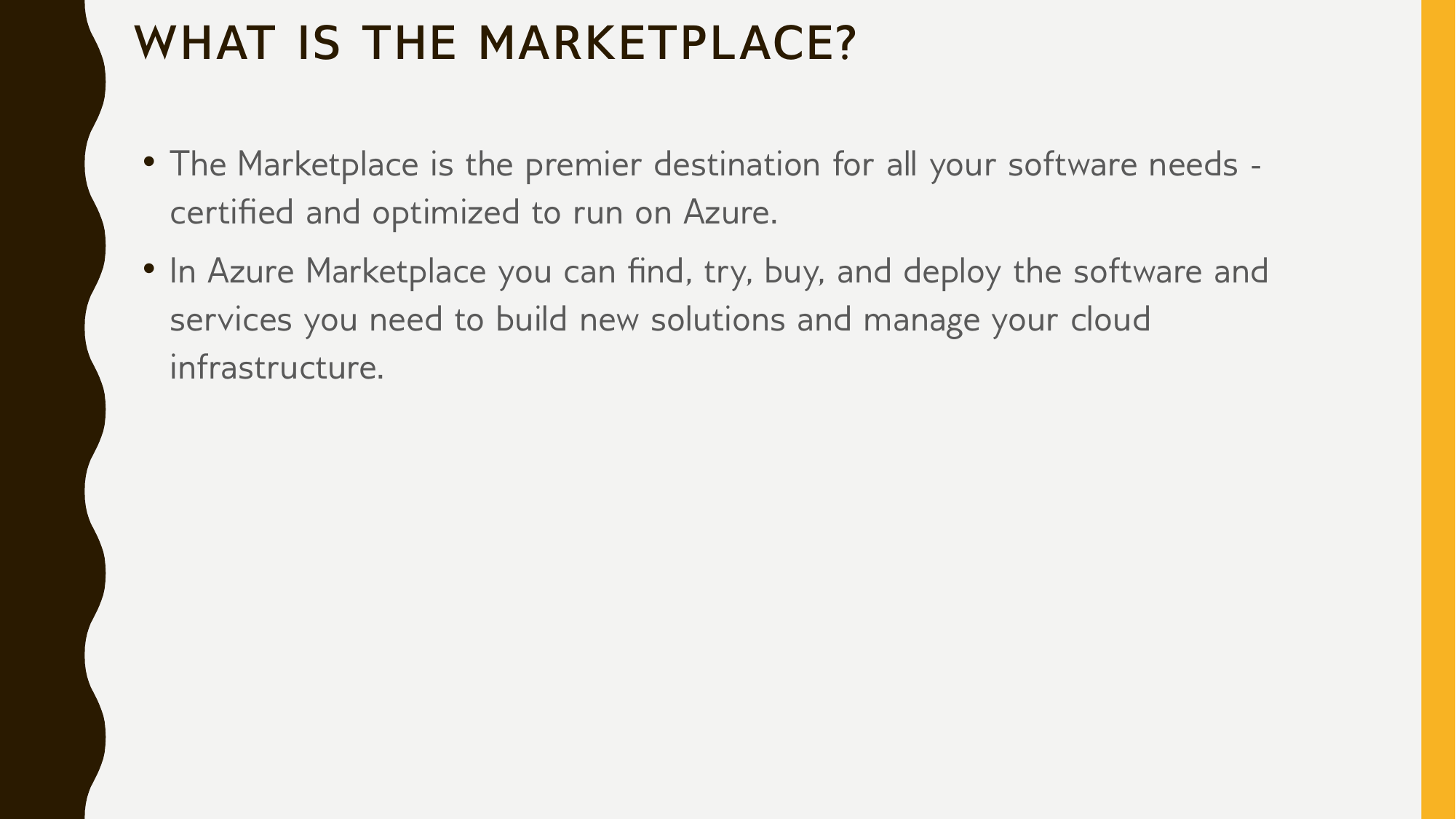

# What is the Marketplace?
The Marketplace is the premier destination for all your software needs - certified and optimized to run on Azure.
In Azure Marketplace you can find, try, buy, and deploy the software and services you need to build new solutions and manage your cloud infrastructure.